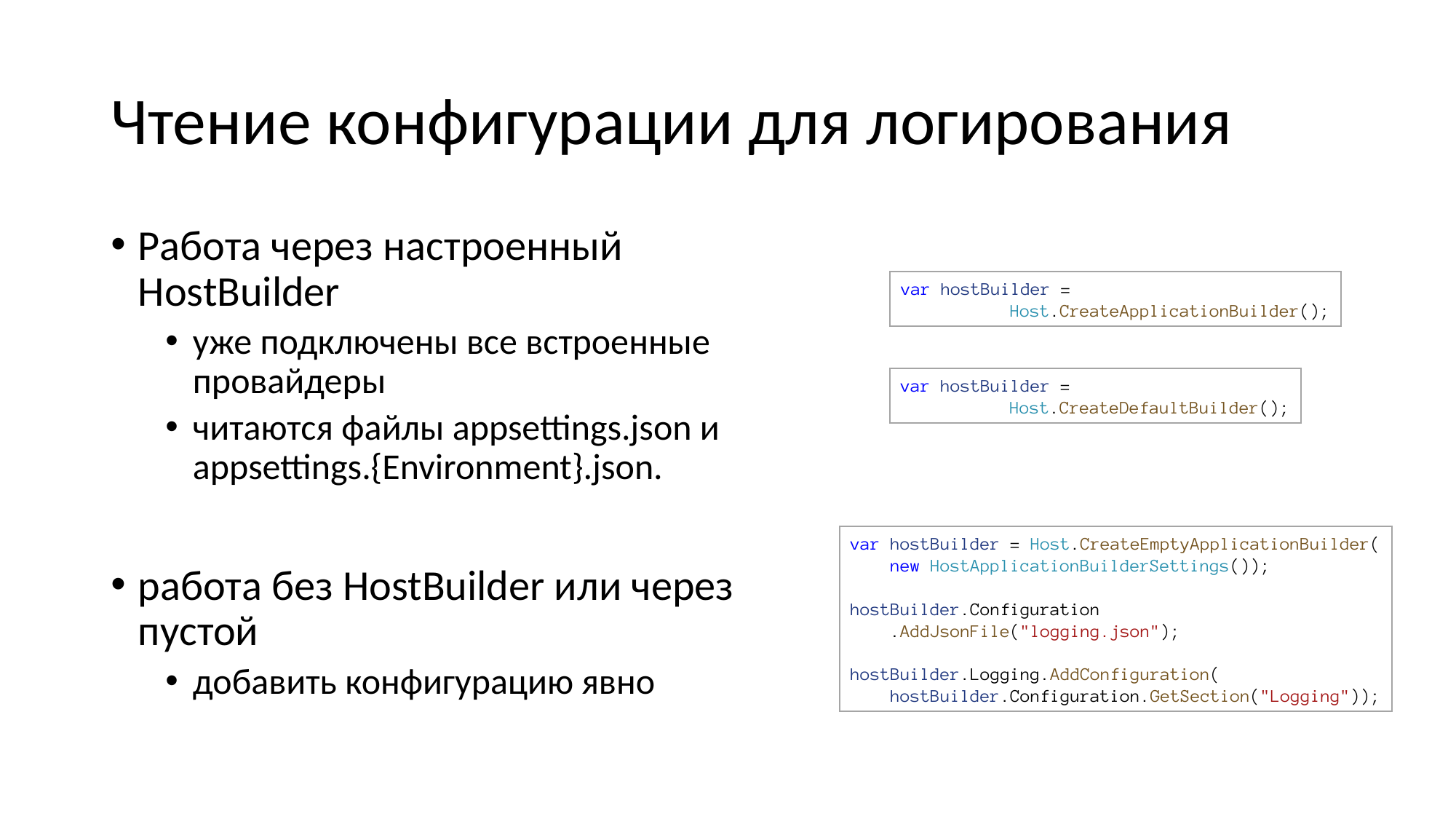

# Чтение конфигурации для логирования
Работа через настроенный HostBuilder
уже подключены все встроенные провайдеры
читаются файлы appsettings.json и appsettings.{Environment}.json.

работа без HostBuilder или через пустой
добавить конфигурацию явно

var hostBuilder =
	Host.CreateApplicationBuilder();
var hostBuilder =
	Host.CreateDefaultBuilder();
var hostBuilder = Host.CreateEmptyApplicationBuilder(
    new HostApplicationBuilderSettings());
hostBuilder.Configuration
    .AddJsonFile("logging.json");
hostBuilder.Logging.AddConfiguration(
    hostBuilder.Configuration.GetSection("Logging"));